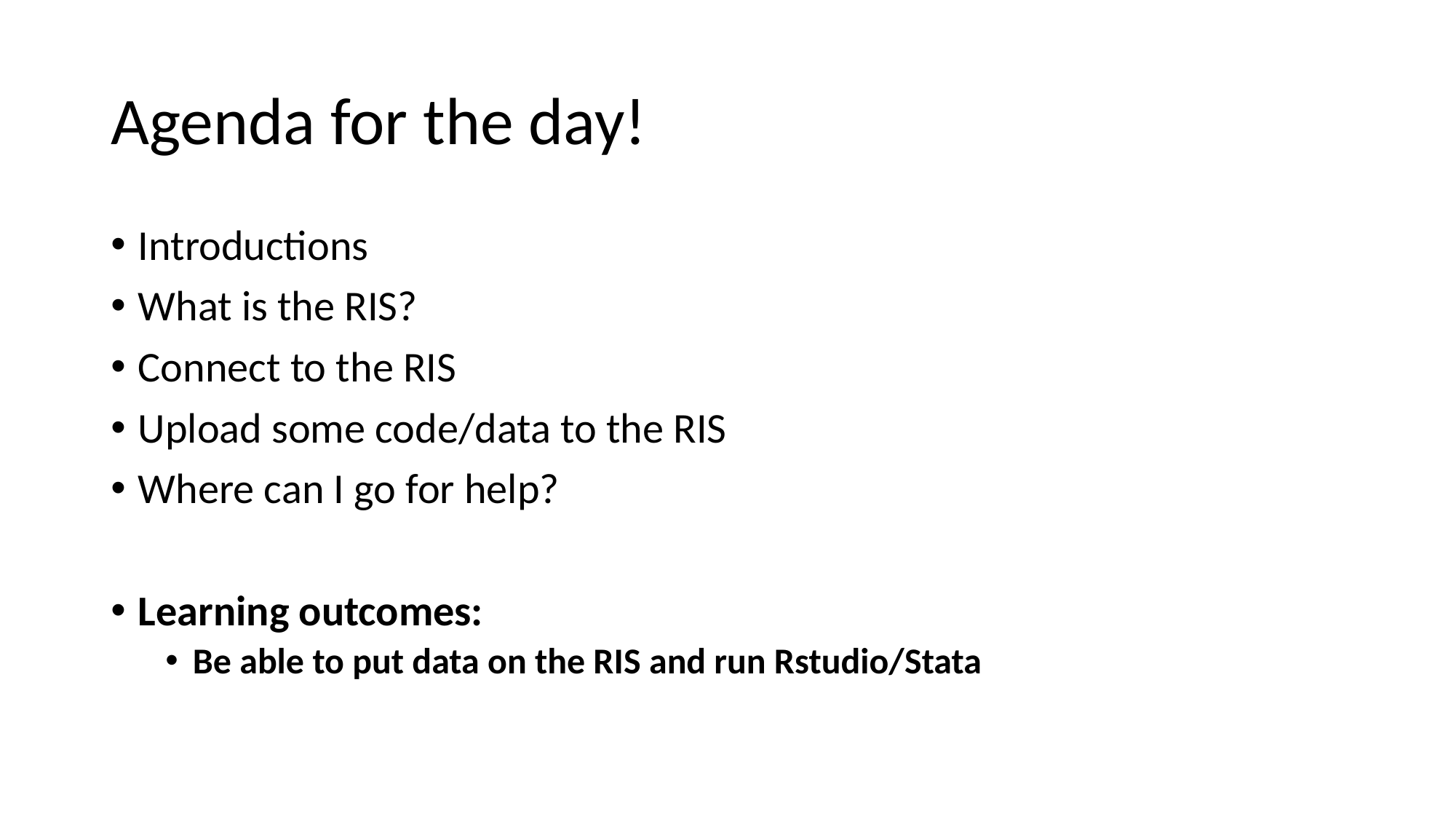

# Agenda for the day!
Introductions
What is the RIS?
Connect to the RIS
Upload some code/data to the RIS
Where can I go for help?

Learning outcomes:
Be able to put data on the RIS and run Rstudio/Stata